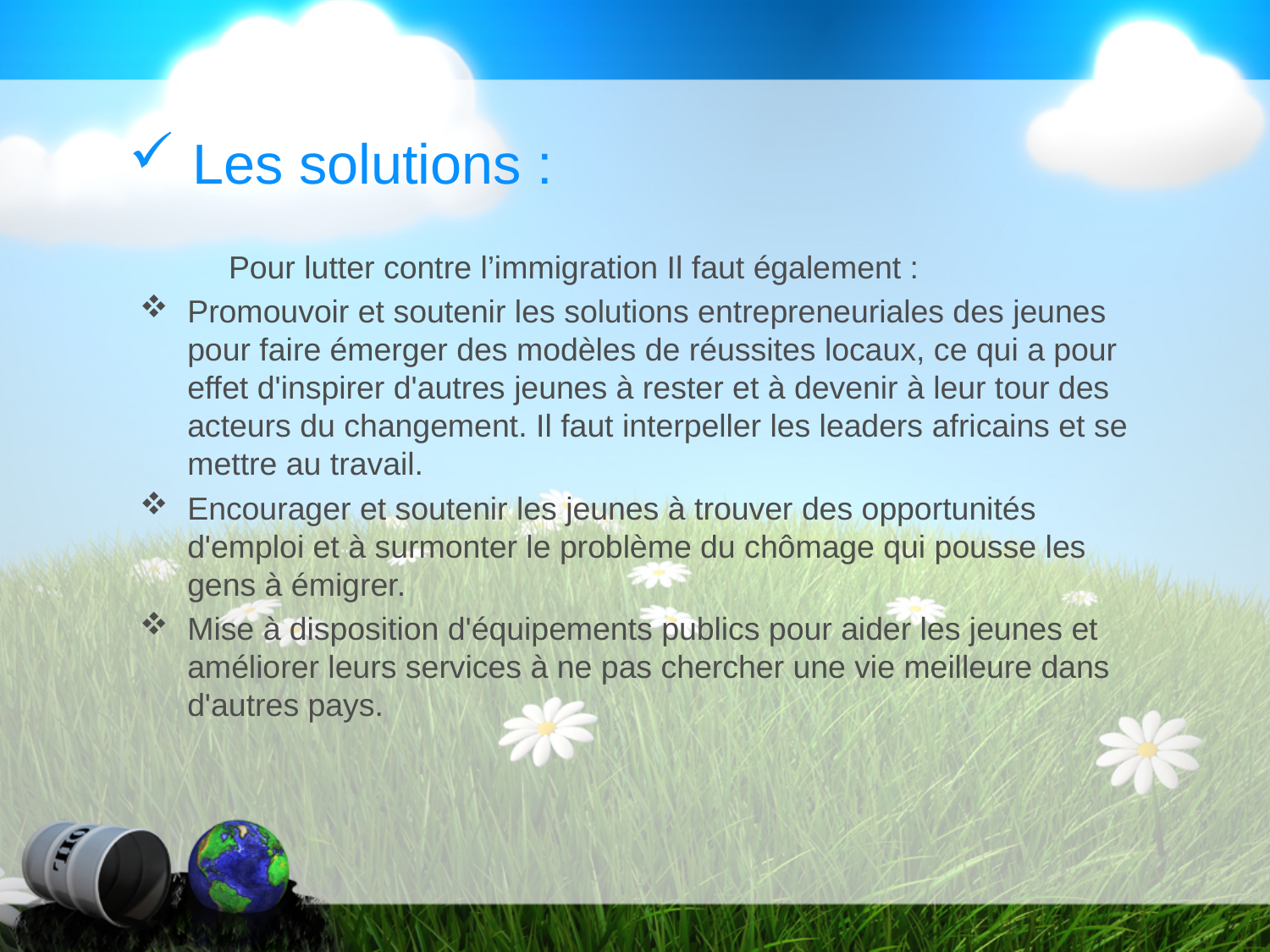

# Les solutions :

          Pour lutter contre l’immigration Il faut également :
Promouvoir et soutenir les solutions entrepreneuriales des jeunes pour faire émerger des modèles de réussites locaux, ce qui a pour effet d'inspirer d'autres jeunes à rester et à devenir à leur tour des acteurs du changement. Il faut interpeller les leaders africains et se mettre au travail.
Encourager et soutenir les jeunes à trouver des opportunités d'emploi et à surmonter le problème du chômage qui pousse les gens à émigrer.
Mise à disposition d'équipements publics pour aider les jeunes et améliorer leurs services à ne pas chercher une vie meilleure dans d'autres pays.